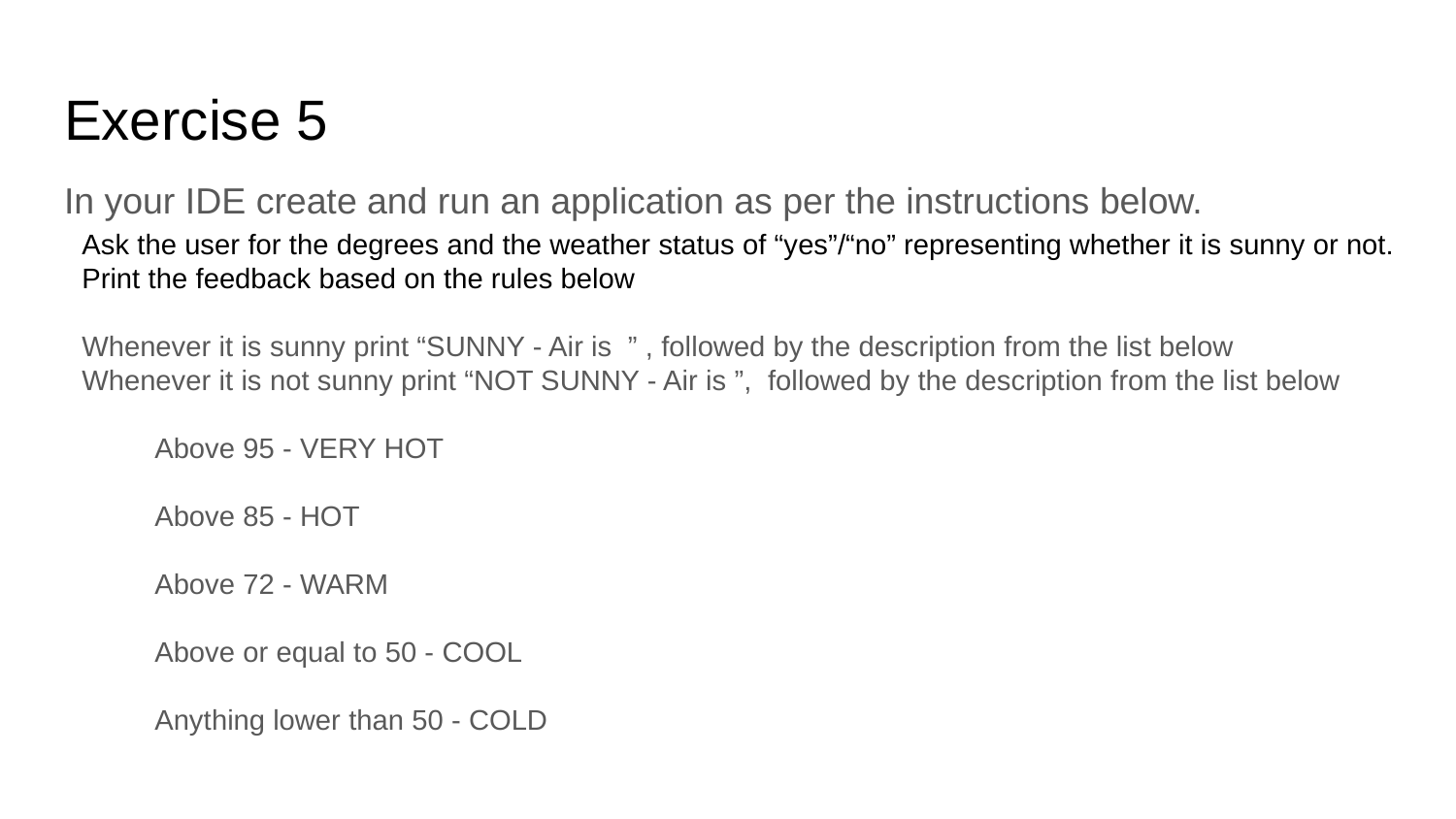

# Exercise 5
In your IDE create and run an application as per the instructions below.
Ask the user for the degrees and the weather status of “yes”/“no” representing whether it is sunny or not.
Print the feedback based on the rules below

Whenever it is sunny print “SUNNY - Air is  ” , followed by the description from the list below
Whenever it is not sunny print “NOT SUNNY - Air is ”,  followed by the description from the list below

Above 95 - VERY HOT

Above 85 - HOT

Above 72 - WARM

Above or equal to 50 - COOL

Anything lower than 50 - COLD